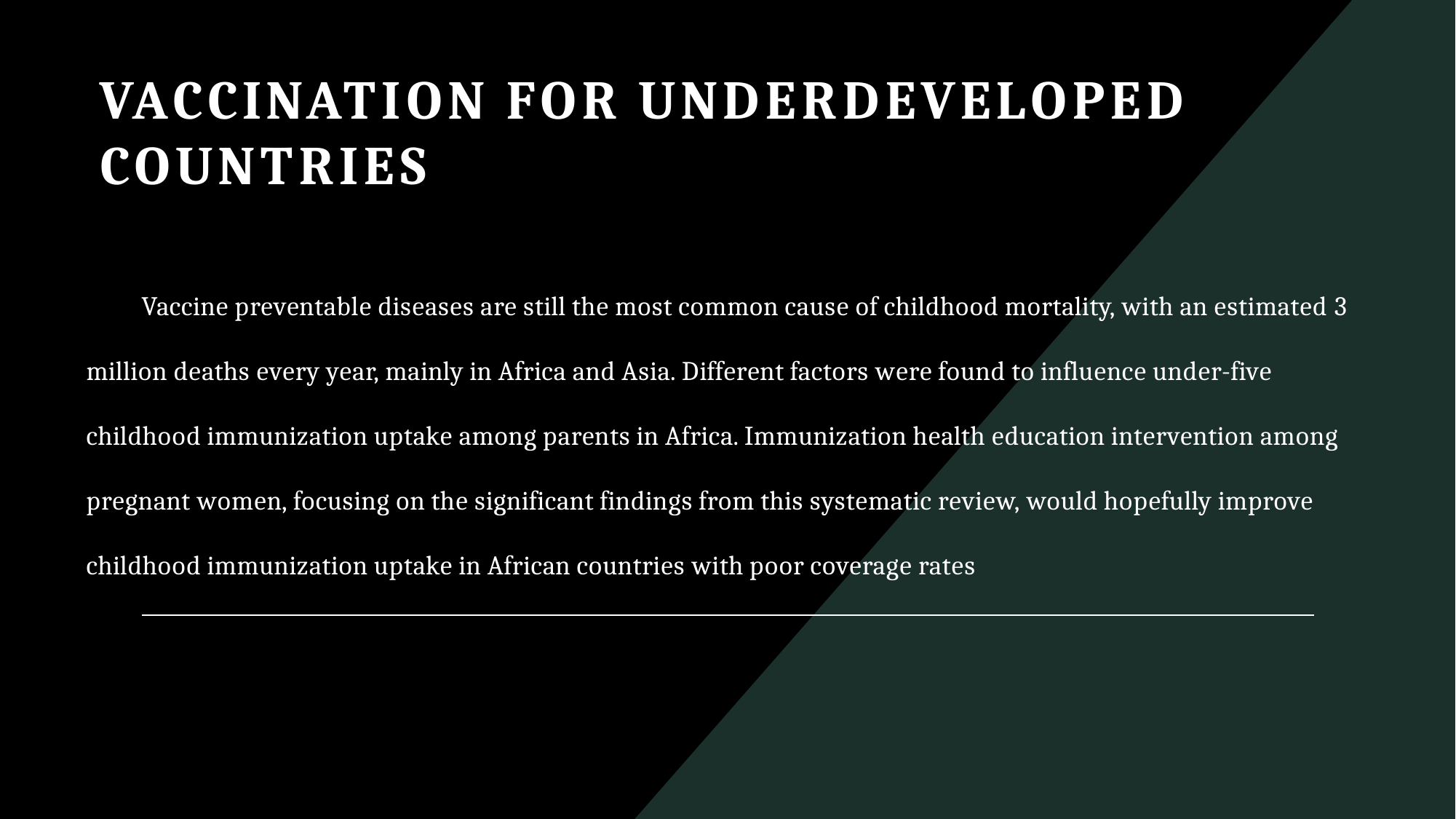

# vaccination for underdeveloped countries
Vaccine preventable diseases are still the most common cause of childhood mortality, with an estimated 3 million deaths every year, mainly in Africa and Asia. Different factors were found to influence under-five childhood immunization uptake among parents in Africa. Immunization health education intervention among pregnant women, focusing on the significant findings from this systematic review, would hopefully improve childhood immunization uptake in African countries with poor coverage rates